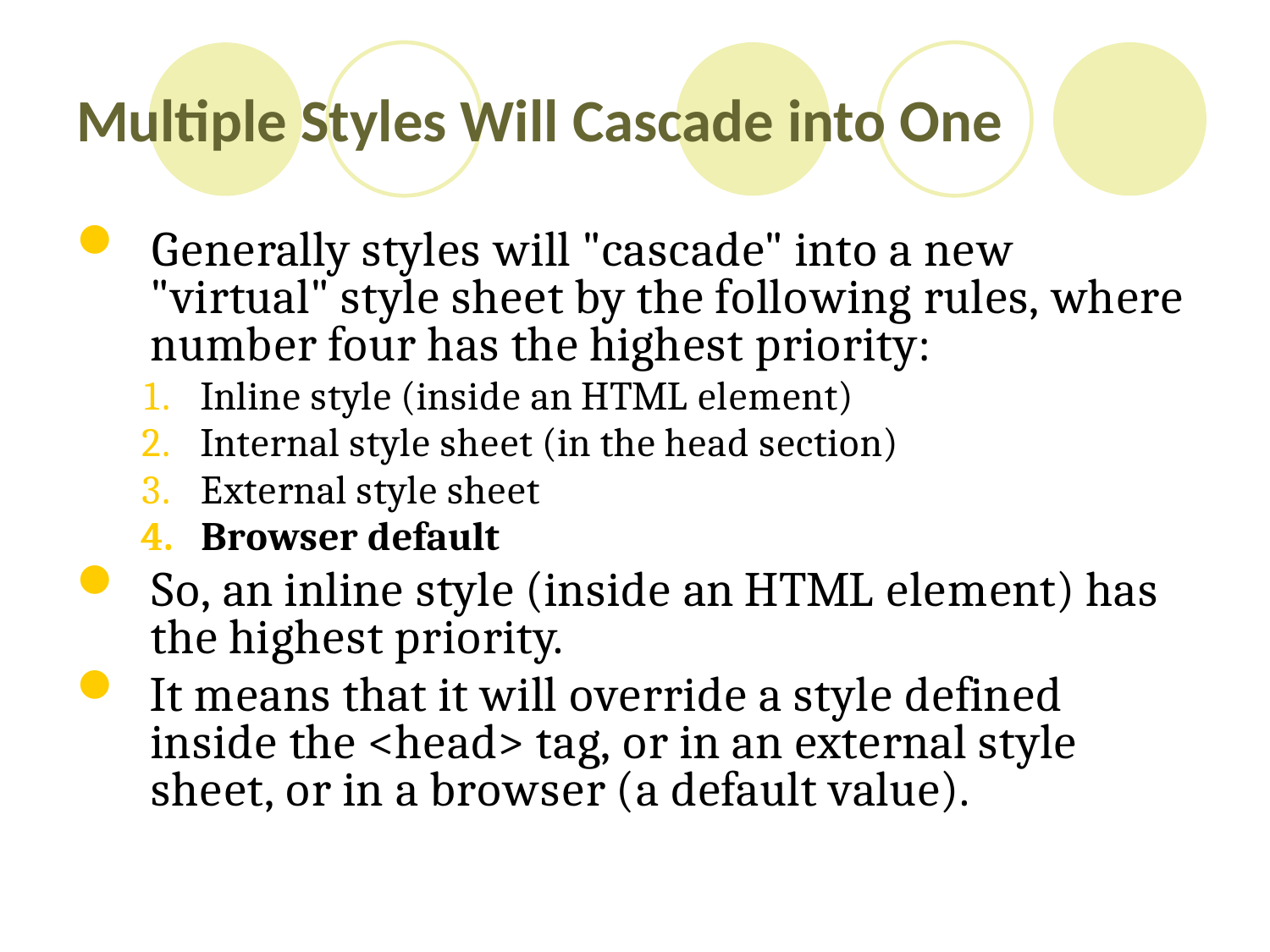

# Multiple Styles Will Cascade into One
Generally styles will "cascade" into a new "virtual" style sheet by the following rules, where number four has the highest priority:
Inline style (inside an HTML element)
Internal style sheet (in the head section)
External style sheet
Browser default
So, an inline style (inside an HTML element) has the highest priority.
It means that it will override a style defined inside the <head> tag, or in an external style sheet, or in a browser (a default value).